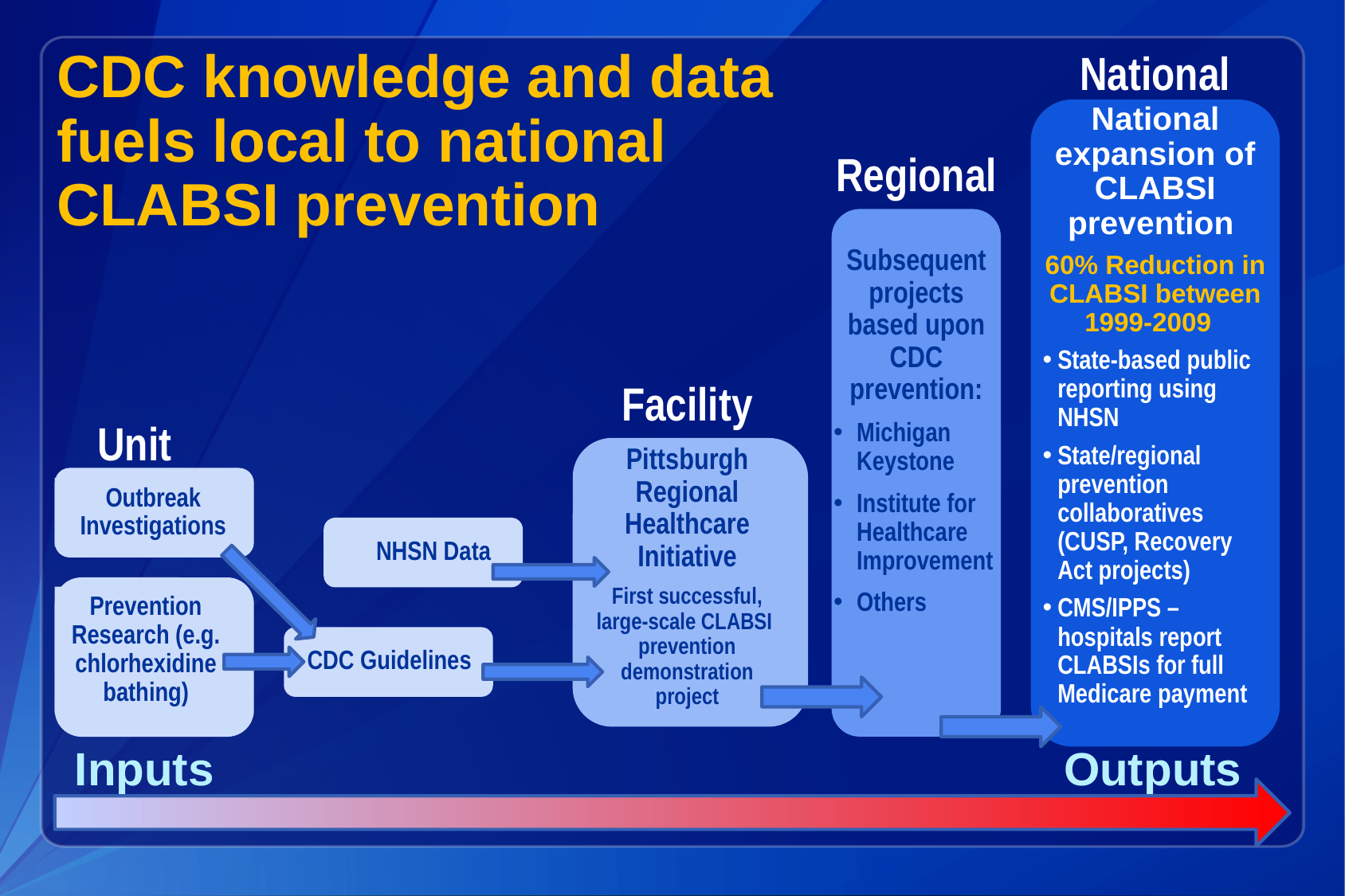

National
CDC knowledge and data fuels local to national CLABSI prevention
National expansion of CLABSI prevention
60% Reduction in CLABSI between 1999-2009
State-based public reporting using NHSN
State/regional prevention collaboratives  (CUSP, Recovery Act projects)
CMS/IPPS – hospitals report CLABSIs for full Medicare payment

Regional

Subsequent projects based upon CDC prevention:
Michigan Keystone
Institute for Healthcare Improvement
Others

Facility
Unit

Pittsburgh Regional Healthcare Initiative
First successful, large-scale CLABSI  prevention demonstration project

Outbreak Investigations

NHSN Data

Prevention Research (e.g. chlorhexidine bathing)

CDC Guidelines

Inputs
Outputs